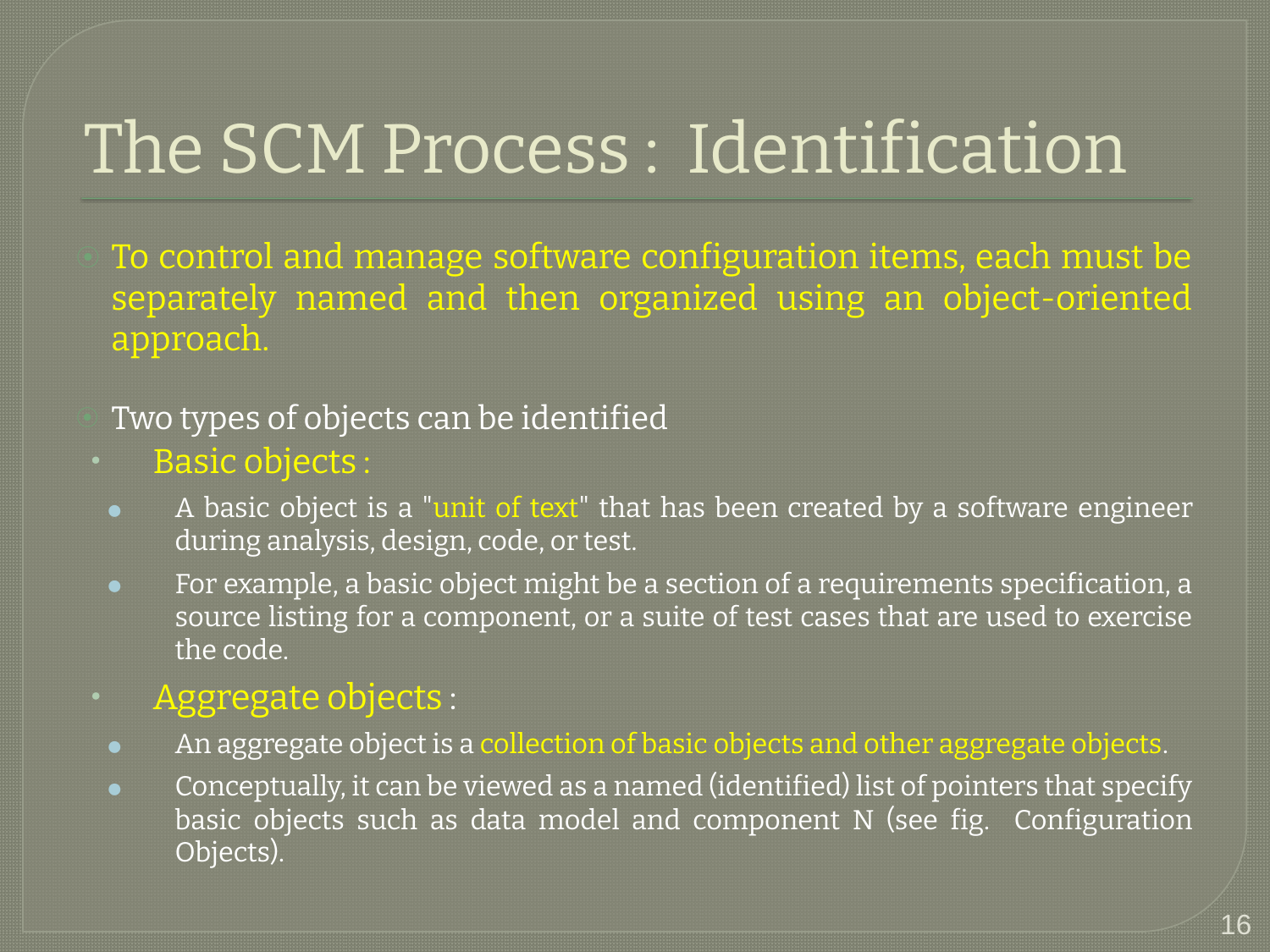

# The SCM Process :  Identification
To control and manage software configuration items, each must be separately named and then organized using an object-oriented approach.

Two types of objects can be identified
Basic objects :
A basic object is a "unit of text" that has been created by a software engineer during analysis, design, code, or test.
For example, a basic object might be a section of a requirements specification, a source listing for a component, or a suite of test cases that are used to exercise the code.
Aggregate objects :
An aggregate object is a collection of basic objects and other aggregate objects.
Conceptually, it can be viewed as a named (identified) list of pointers that specify basic objects such as data model and component N (see fig.  Configuration Objects).
16